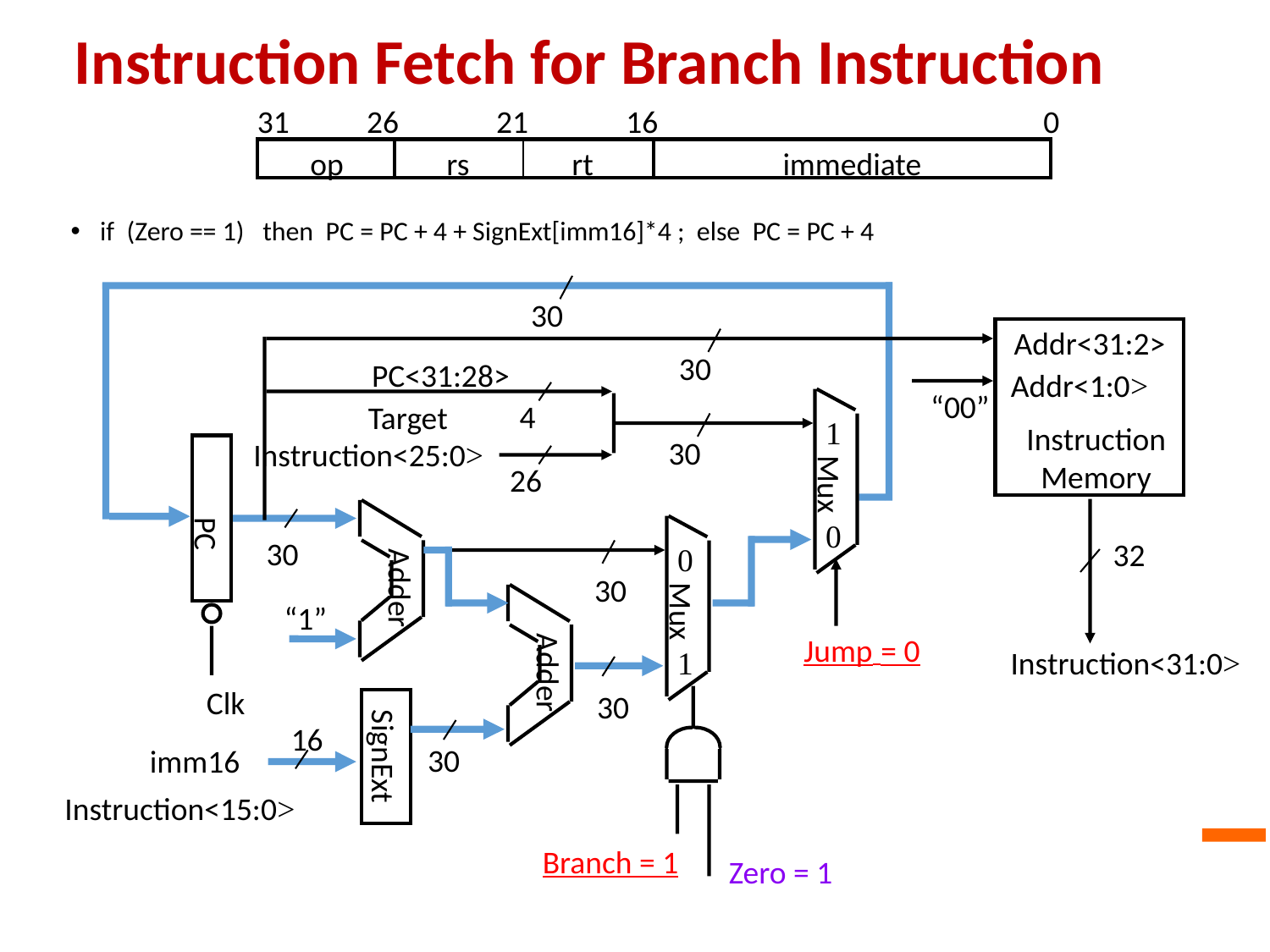

# Instruction Fetch for Branch Instruction
31
26
21
16
0
op

rs

rt

immediate

if  (Zero == 1)   then  PC = PC + 4 + SignExt[imm16]*4 ;  else  PC = PC + 4

30
Addr<31:2>

30
PC<31:28>
Addr<1:0>
“00”

1
Mux
0
4

Target

Instruction
Memory

30
Instruction<25:0>

PC

Clk

26

Adder

0
Mux
1

30
32

30

Adder
“1”

Jump = 0
Instruction<31:0>

30

16

SignExt
30
imm16

Instruction<15:0>

Branch = 1
Zero = 1